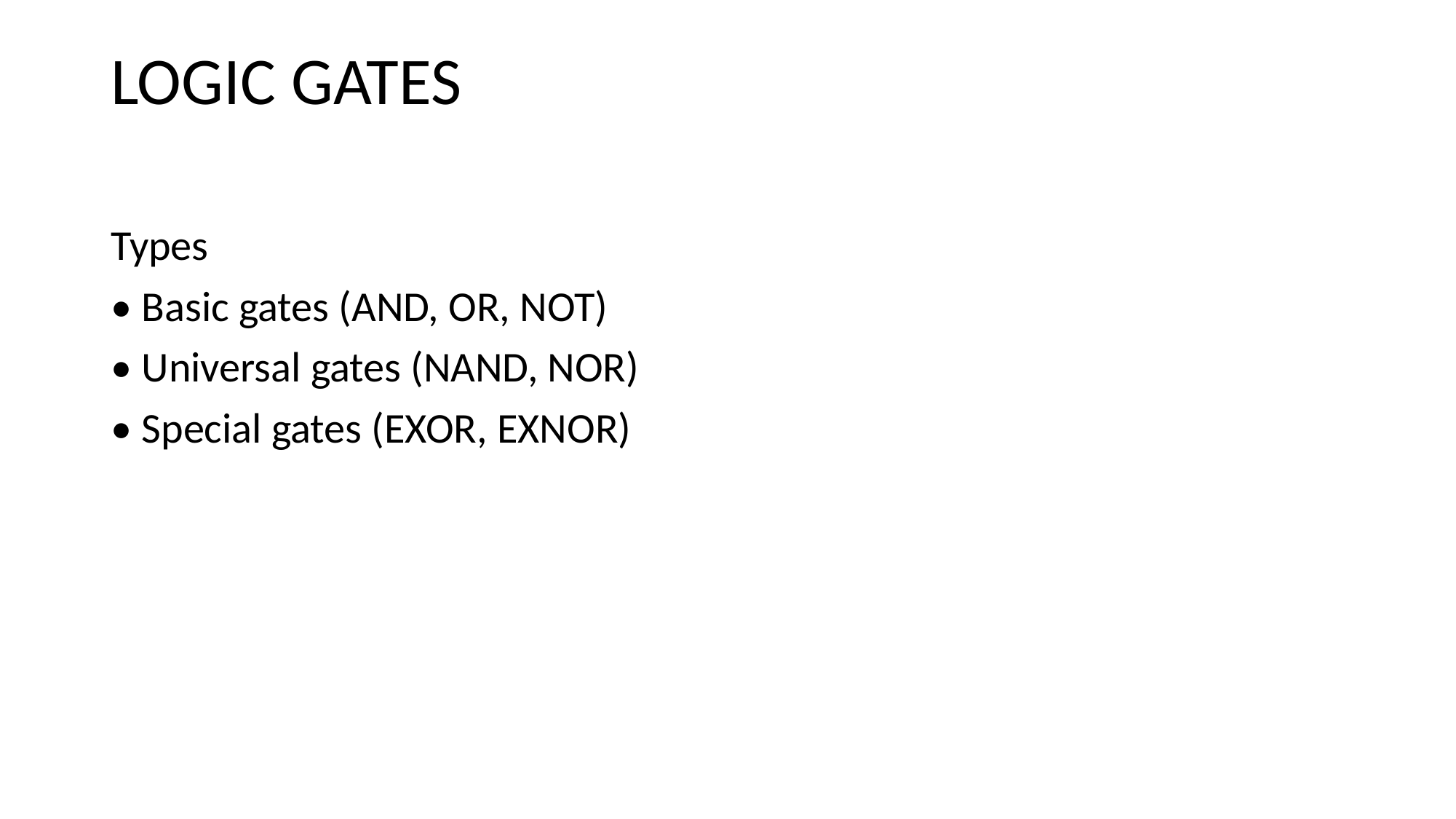

# LOGIC GATES
Types
• Basic gates (AND, OR, NOT)
• Universal gates (NAND, NOR)
• Special gates (EXOR, EXNOR)